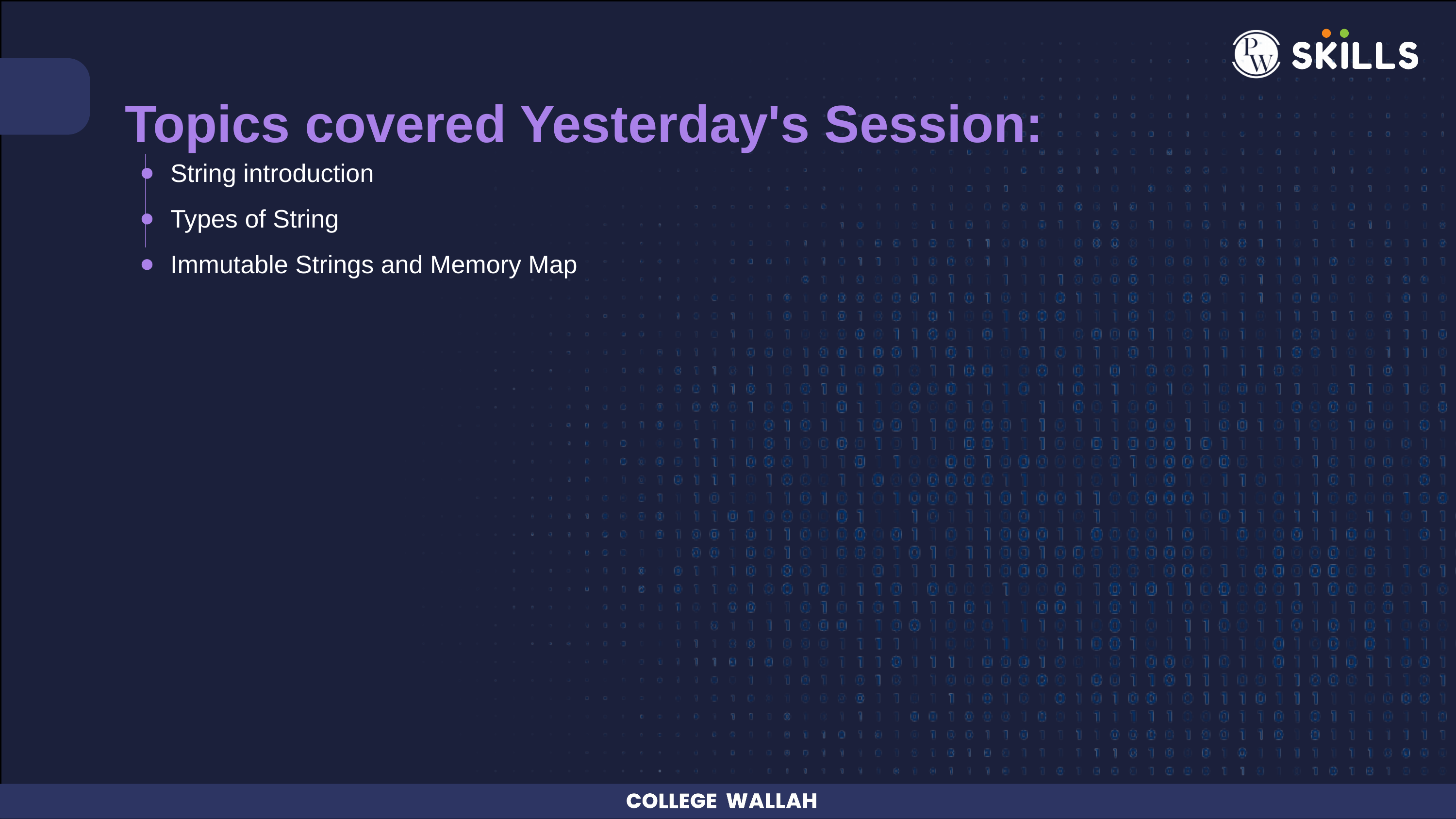

Topics covered Yesterday's Session:
String introduction
Types of String
Immutable Strings and Memory Map